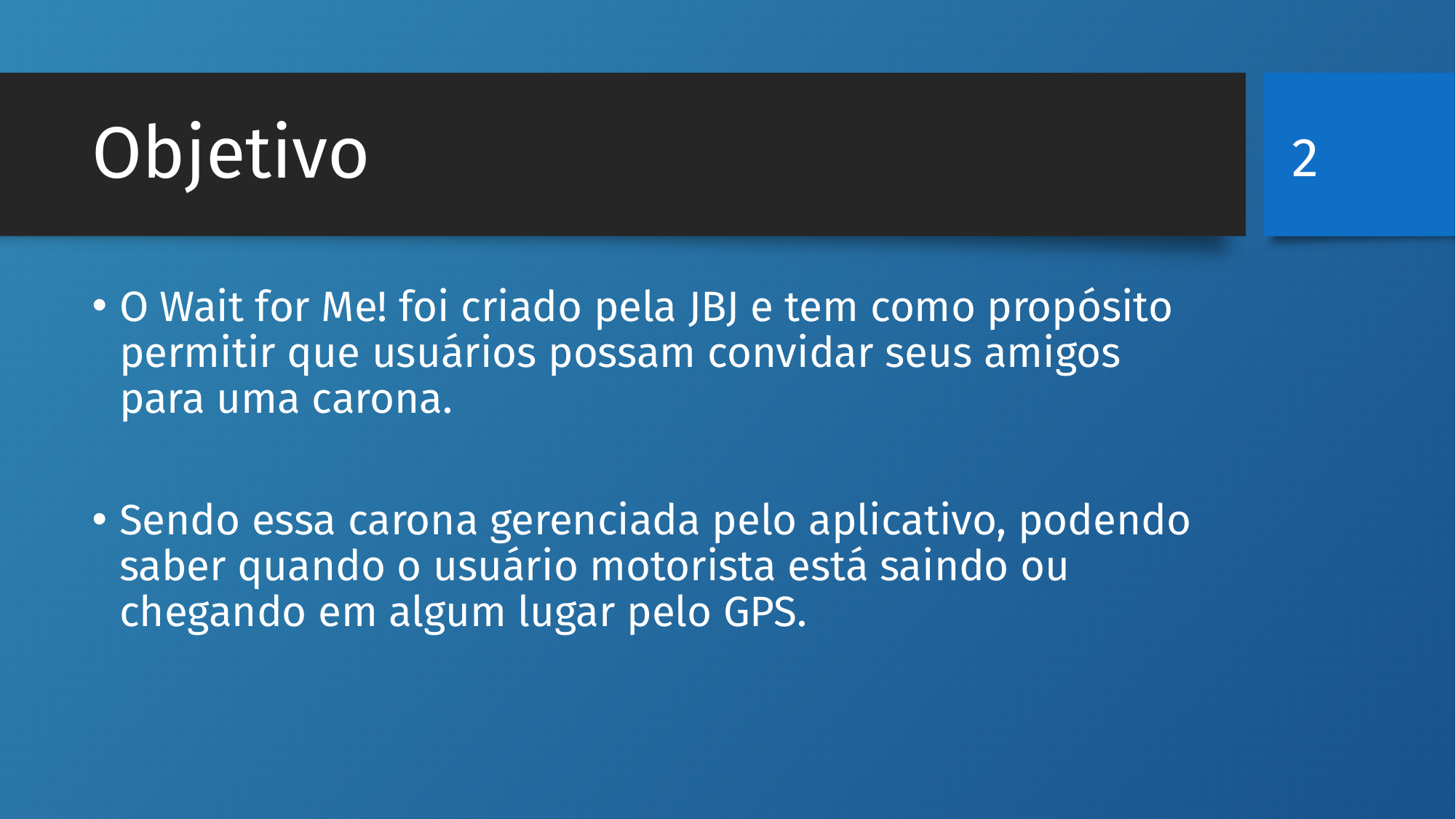

2
# Objetivo
O Wait for Me! foi criado pela JBJ e tem como propósito permitir que usuários possam convidar seus amigos para uma carona.

Sendo essa carona gerenciada pelo aplicativo, podendo saber quando o usuário motorista está saindo ou chegando em algum lugar pelo GPS.